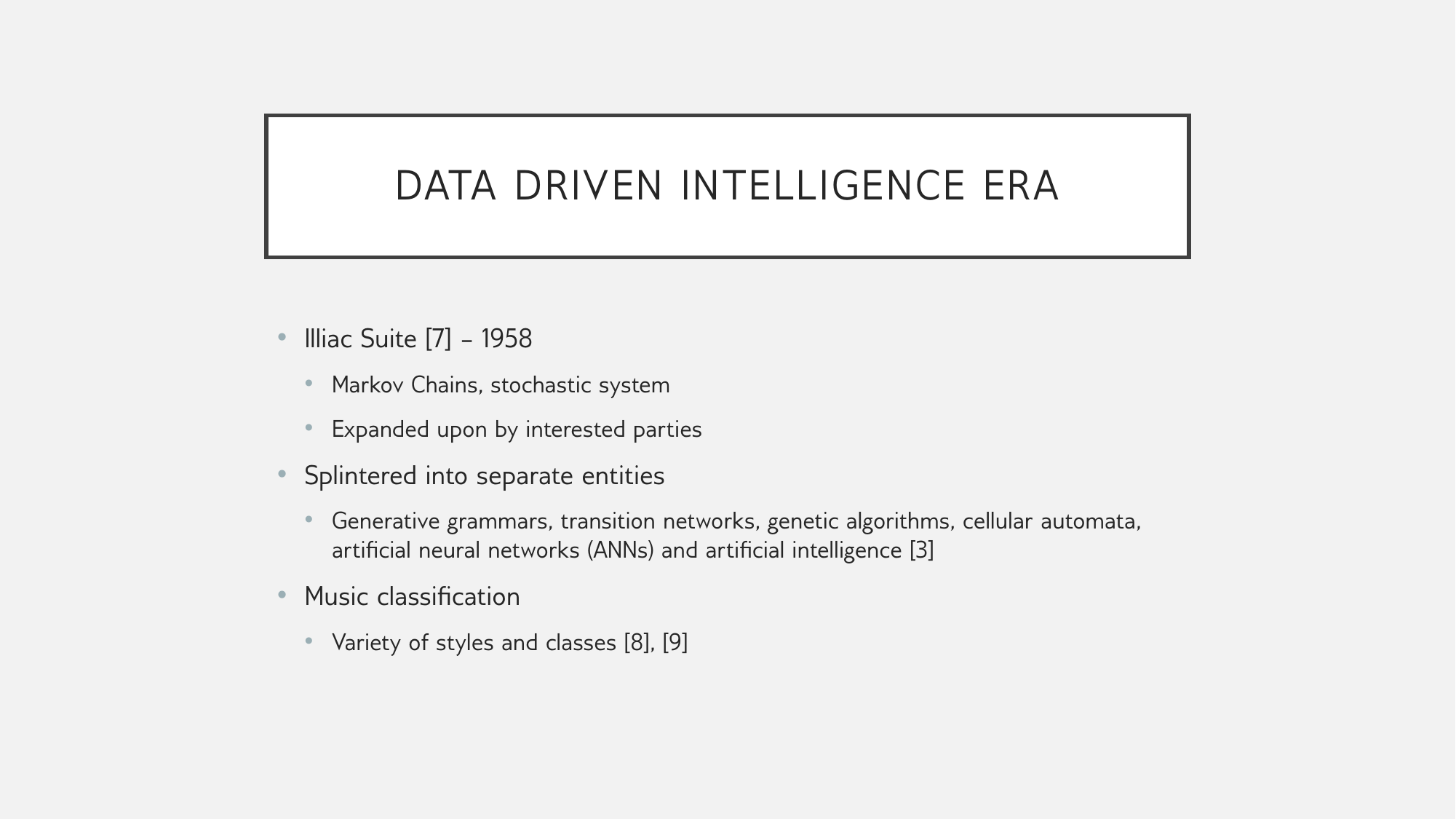

# Data Driven Intelligence Era
Illiac Suite [7] – 1958
Markov Chains, stochastic system
Expanded upon by interested parties
Splintered into separate entities
Generative grammars, transition networks, genetic algorithms, cellular automata, artificial neural networks (ANNs) and artificial intelligence [3]
Music classification
Variety of styles and classes [8], [9]